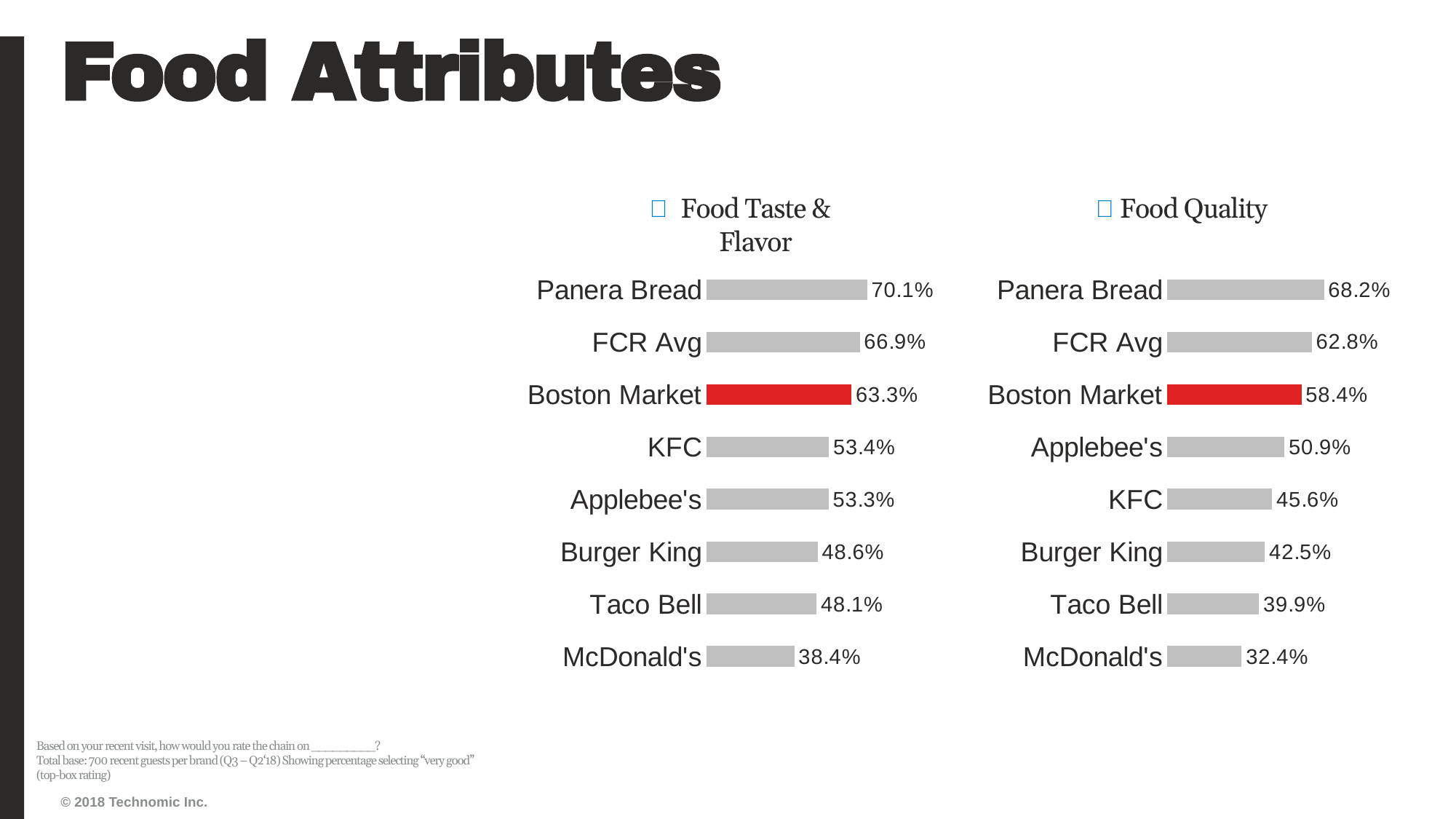

# Food Attributes
Food Taste & Flavor
Food Quality

### Chart

| Category | Series1 |
|---|---|
| McDonald's | 0.3837037037037037 |
| Taco Bell | 0.4809384164222874 |
| Burger King | 0.48554913294797686 |
| Applebee's | 0.5332369942196532 |
| KFC | 0.5343065693430656 |
| Boston Market | 0.6333333333333333 |
| FCR Avg | 0.6689551518472145 |
| Panera Bread | 0.7010159651669086 |

### Chart

| Category | Series1 |
|---|---|
| McDonald's | 0.32392273402674593 |
| Taco Bell | 0.3991291727140784 |
| Burger King | 0.4246376811594203 |
| KFC | 0.4563953488372093 |
| Applebee's | 0.5094339622641509 |
| Boston Market | 0.5835734870317003 |
| FCR Avg | 0.6281943400690045 |
| Panera Bread | 0.6816208393632417 |
Based on your recent visit, how would you rate the chain on _________?                                           Total base: 700 recent guests per brand (Q3 – Q2‘18) Showing percentage selecting “very good” (top-box rating)